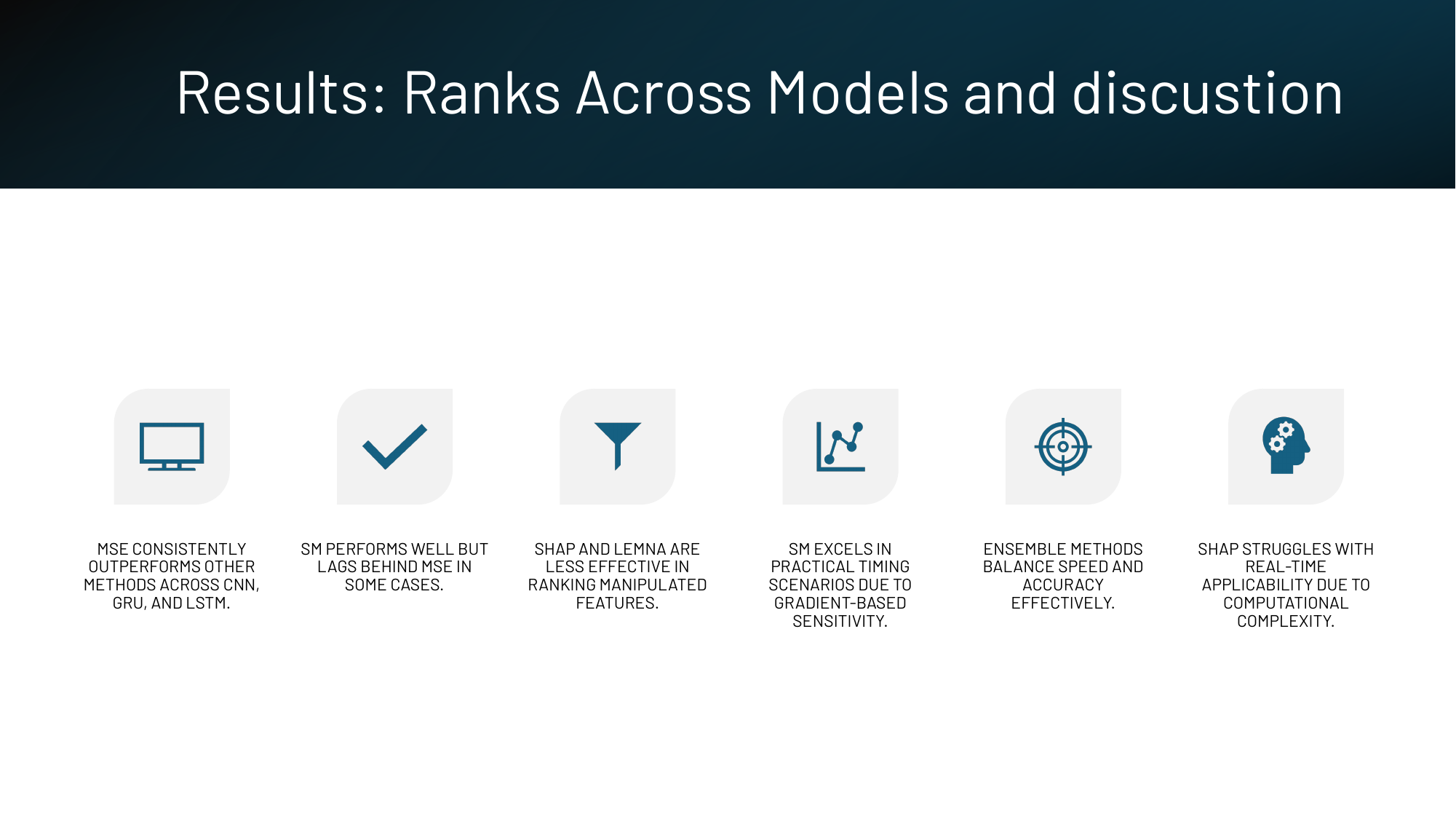

# Results: Ranks Across Models and discustion
MSE consistently outperforms other methods across CNN, GRU, and LSTM.
SM performs well but lags behind MSE in some cases.
SHAP and LEMNA are less effective in ranking manipulated features.
SM excels in Practical Timing scenarios due to gradient-based sensitivity.
Ensemble methods balance speed and accuracy effectively.
SHAP struggles with real-time applicability due to computational complexity.